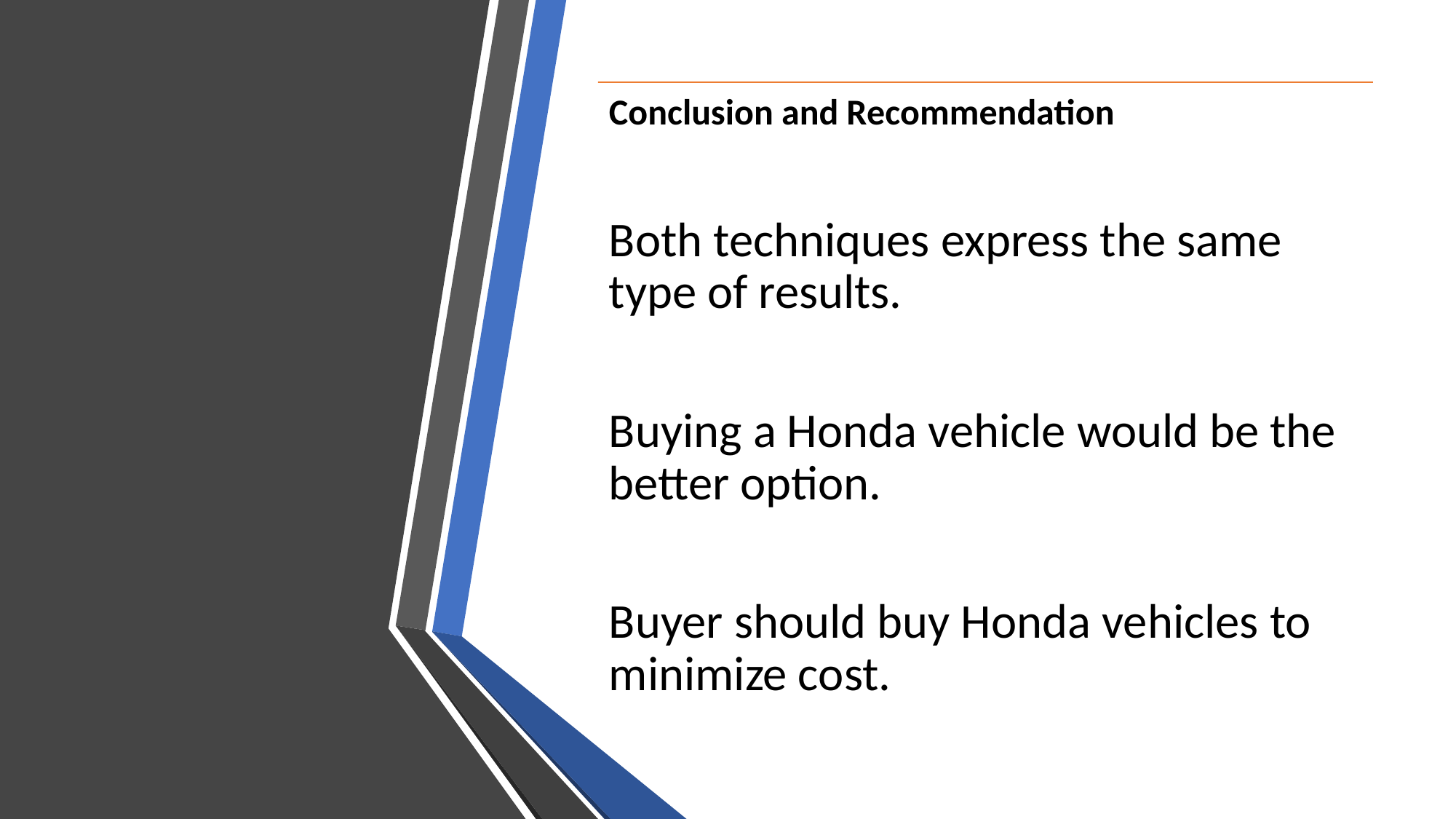

Conclusion and Recommendation

Both techniques express the same type of results.

Buying a Honda vehicle would be the better option.

Buyer should buy Honda vehicles to minimize cost.